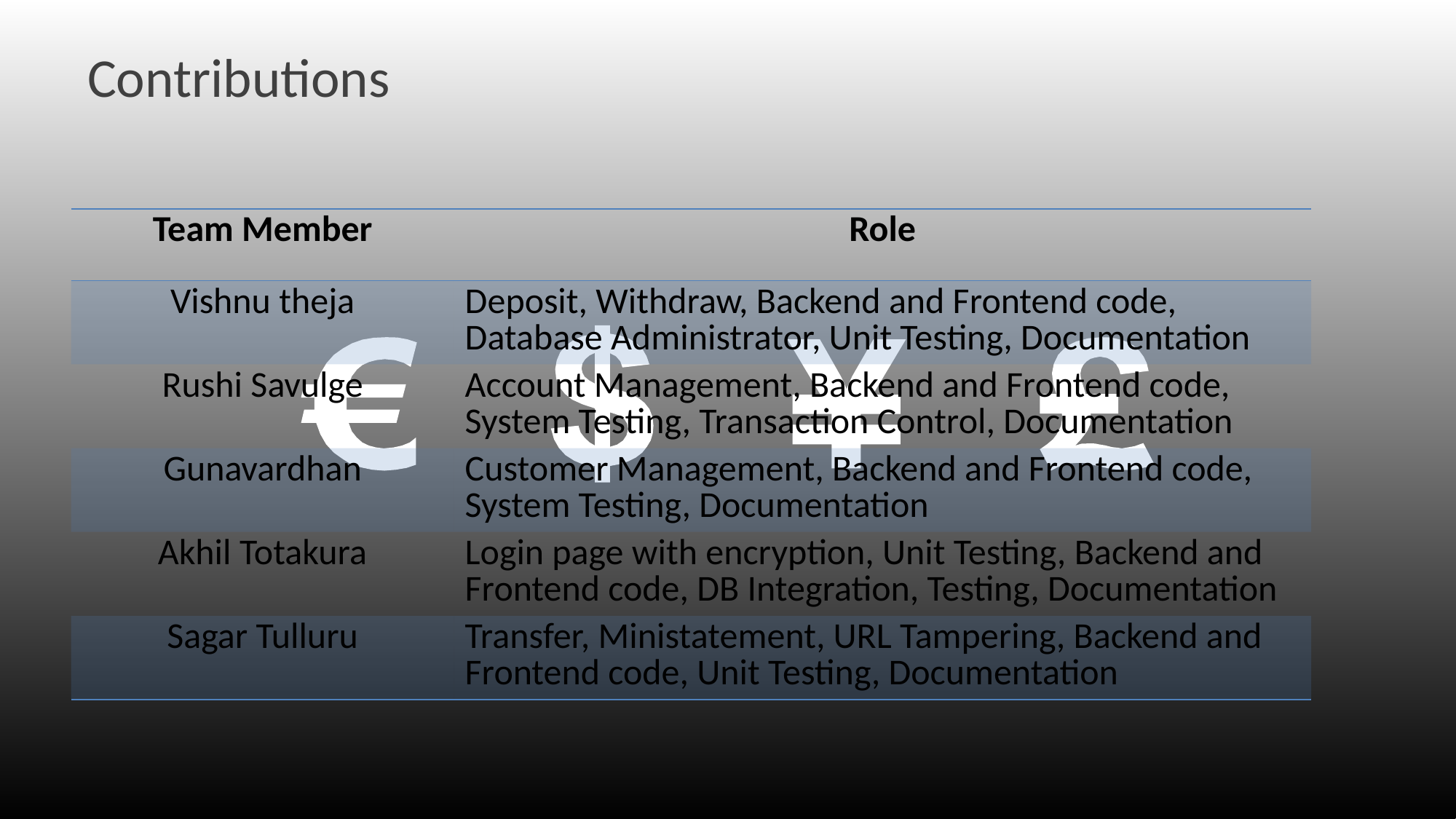

# Contributions
| Team Member | Role |
| --- | --- |
| Vishnu theja | Deposit, Withdraw, Backend and Frontend code, Database Administrator, Unit Testing, Documentation |
| Rushi Savulge | Account Management, Backend and Frontend code, System Testing, Transaction Control, Documentation |
| Gunavardhan | Customer Management, Backend and Frontend code, System Testing, Documentation |
| Akhil Totakura | Login page with encryption, Unit Testing, Backend and Frontend code, DB Integration, Testing, Documentation |
| Sagar Tulluru | Transfer, Ministatement, URL Tampering, Backend and Frontend code, Unit Testing, Documentation |